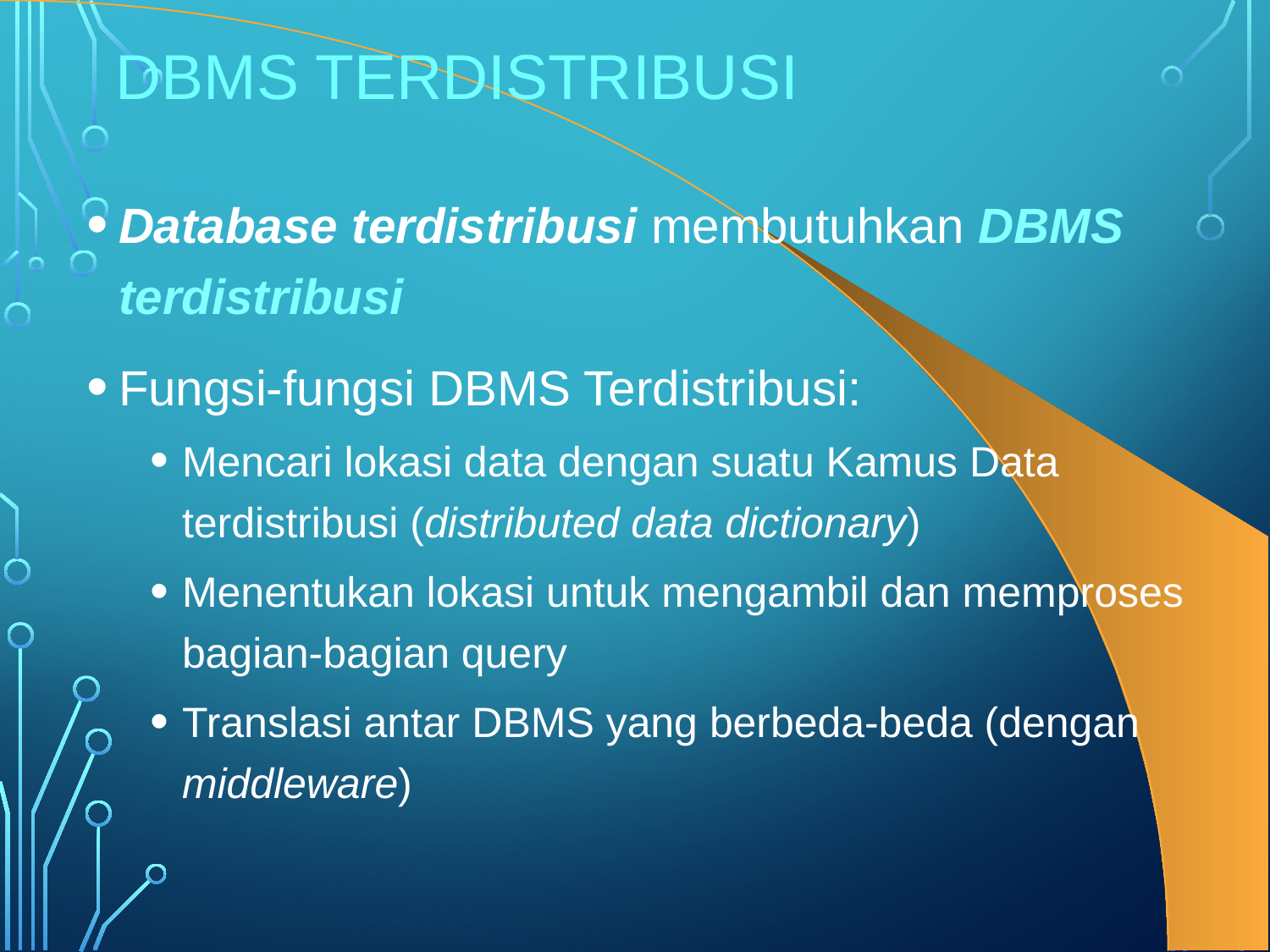

# DBMS Terdistribusi
Database terdistribusi membutuhkan DBMS terdistribusi
Fungsi-fungsi DBMS Terdistribusi:
Mencari lokasi data dengan suatu Kamus Data terdistribusi (distributed data dictionary)
Menentukan lokasi untuk mengambil dan memproses bagian-bagian query
Translasi antar DBMS yang berbeda-beda (dengan middleware)